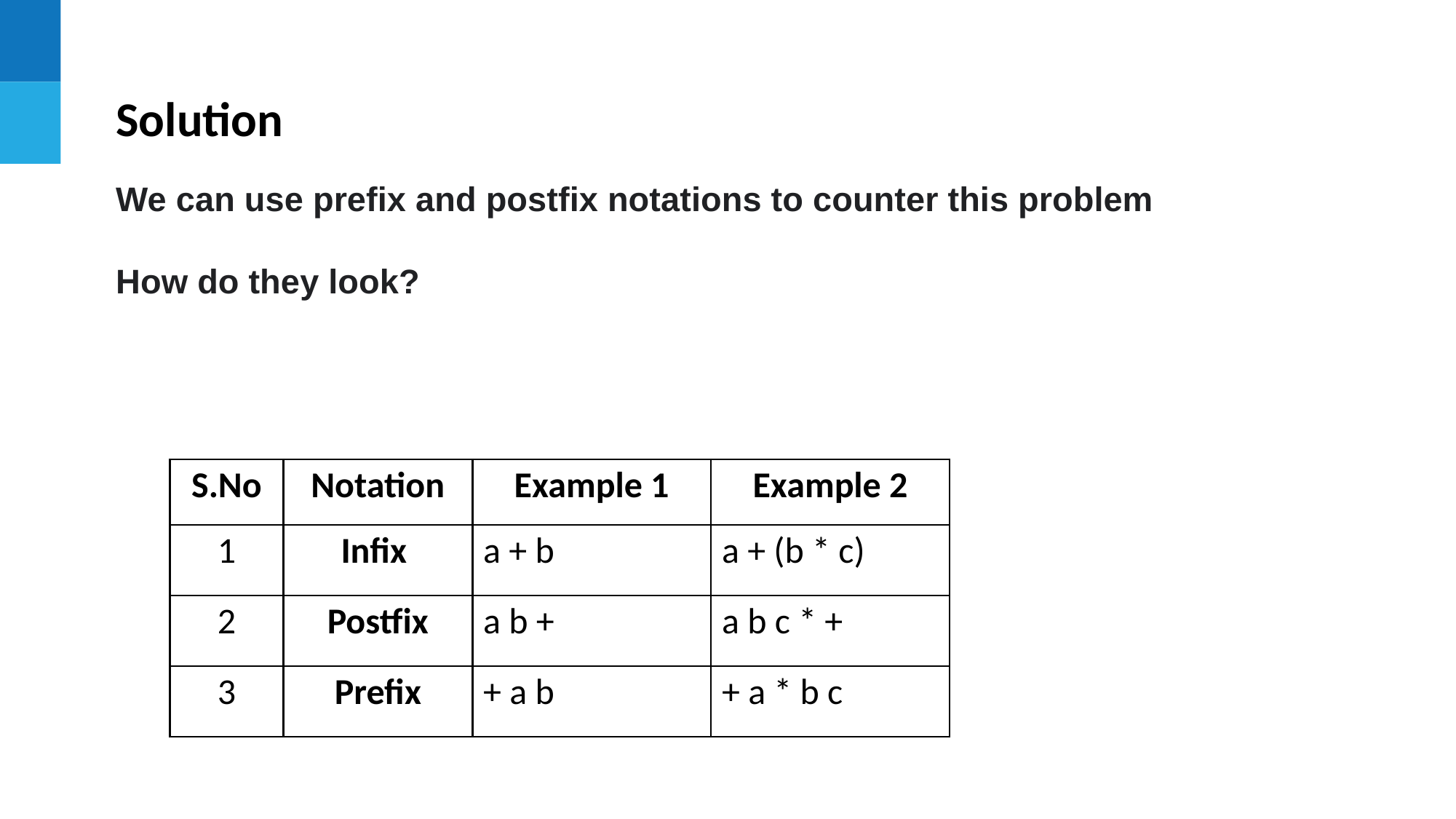

Solution
We can use prefix and postfix notations to counter this problem

How do they look?
| S.No | Notation | Example 1 | Example 2 |
| --- | --- | --- | --- |
| 1 | Infix | a + b | a + (b \* c) |
| 2 | Postfix | a b + | a b c \* + |
| 3 | Prefix | + a b | + a \* b c |